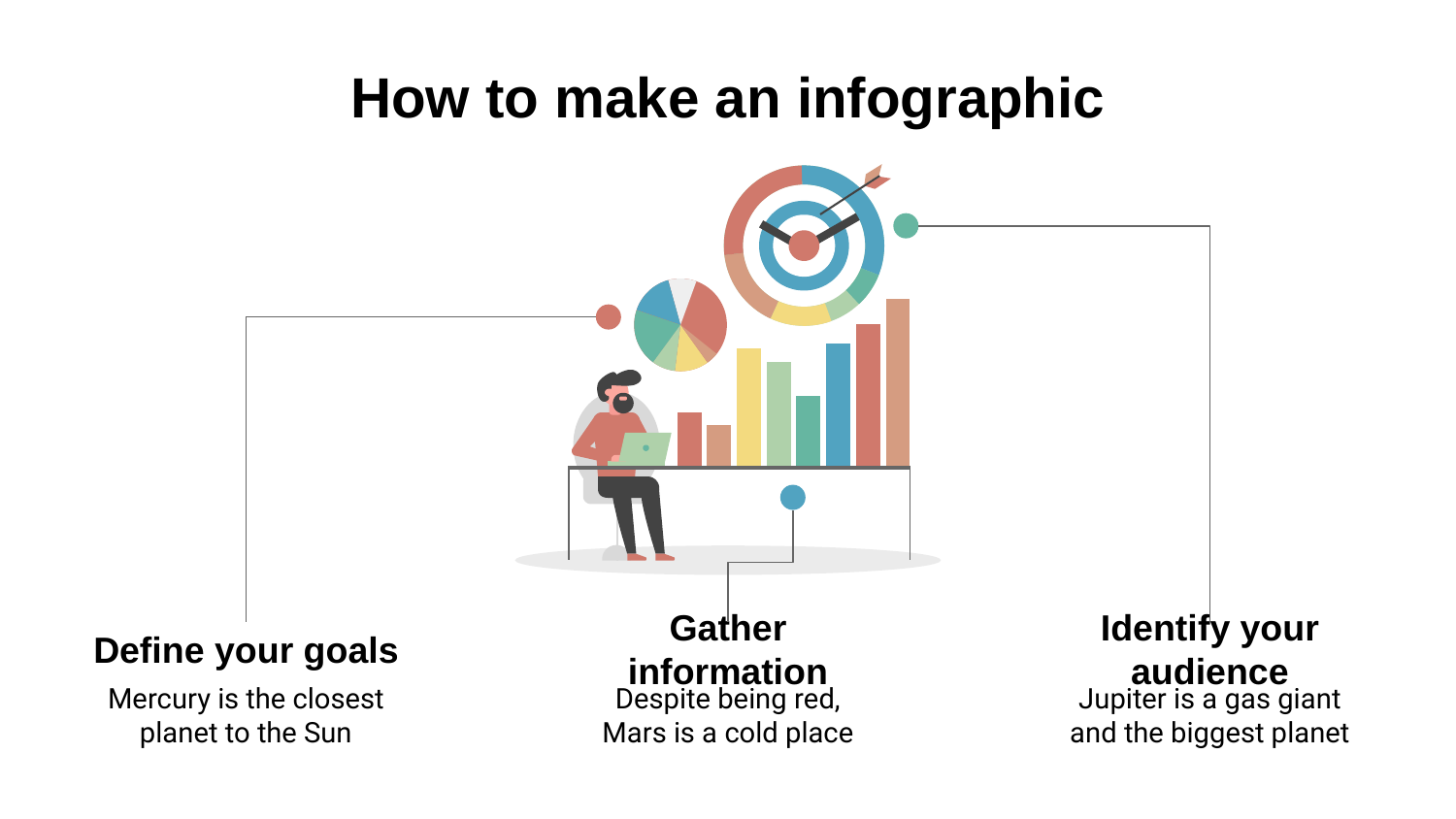

# How to make an infographic

Define your goals
Mercury is the closest planet to the Sun
Gather information
Despite being red, Mars is a cold place
Identify your audience
Jupiter is a gas giant and the biggest planet